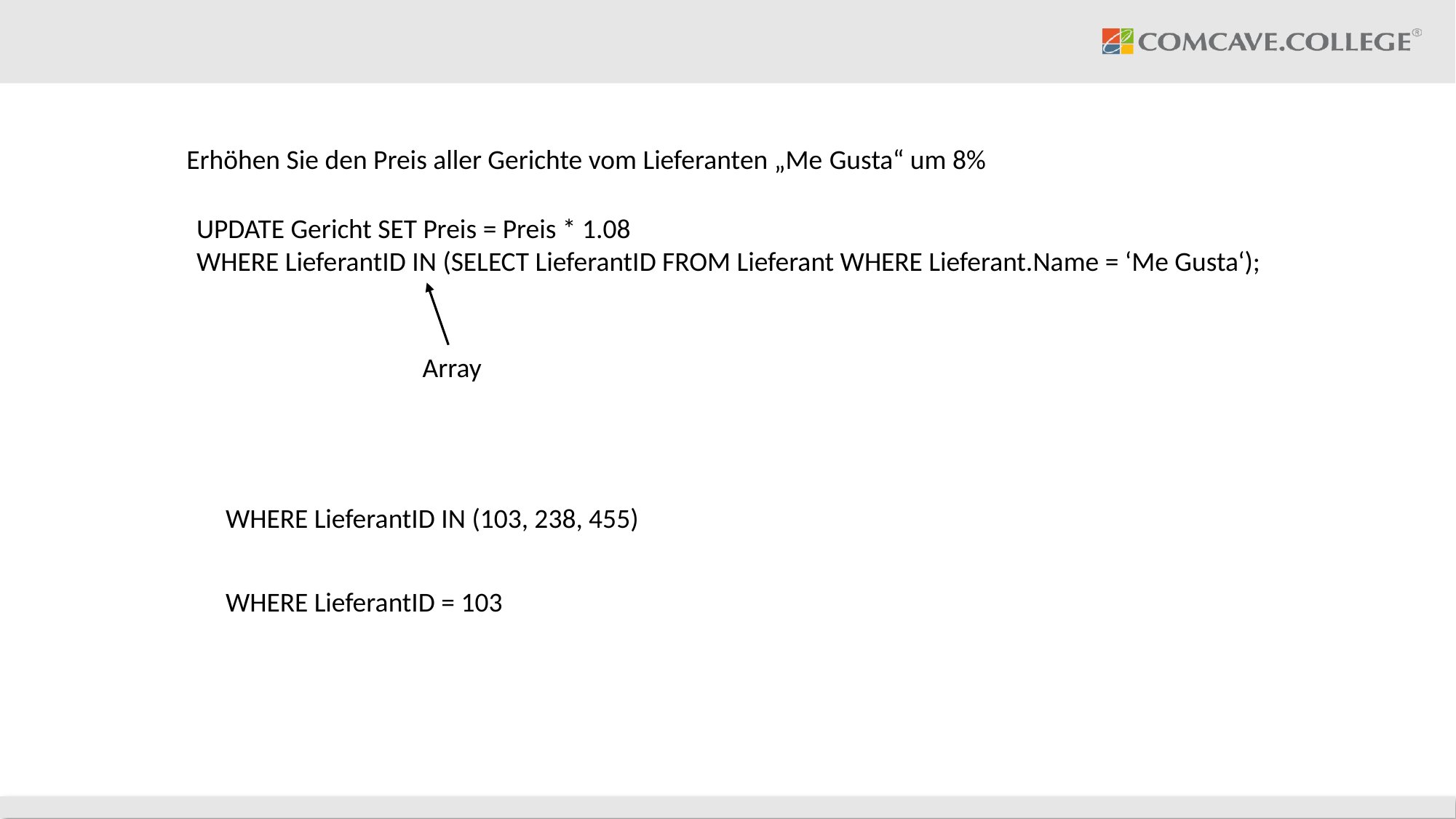

Erhöhen Sie den Preis aller Gerichte vom Lieferanten „Me Gusta“ um 8%
UPDATE Gericht SET Preis = Preis * 1.08
WHERE LieferantID IN (SELECT LieferantID FROM Lieferant WHERE Lieferant.Name = ‘Me Gusta‘);
Array
WHERE LieferantID IN (103, 238, 455)
WHERE LieferantID = 103